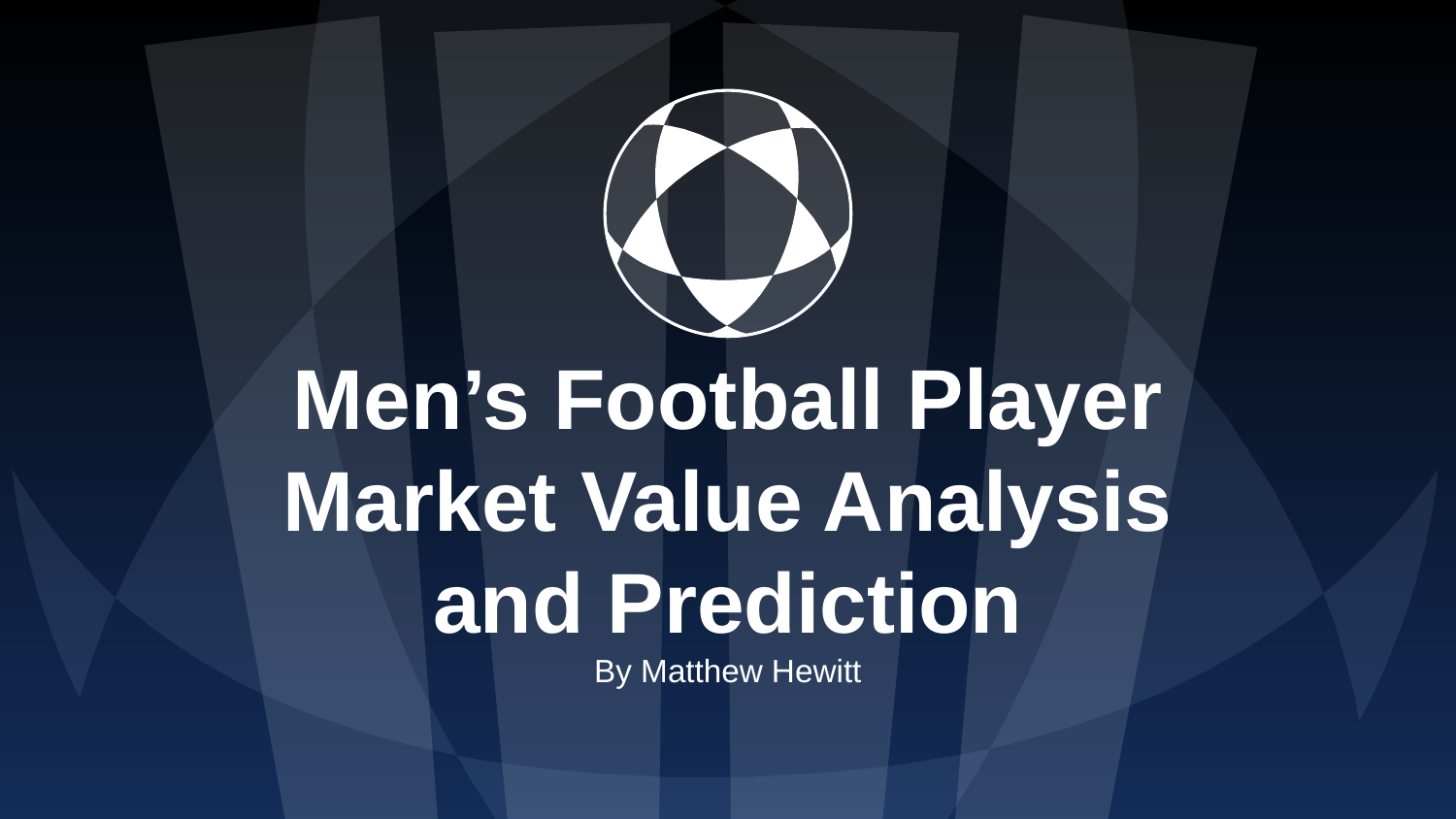

# Men’s Football Player Market Value Analysis and Prediction
By Matthew Hewitt